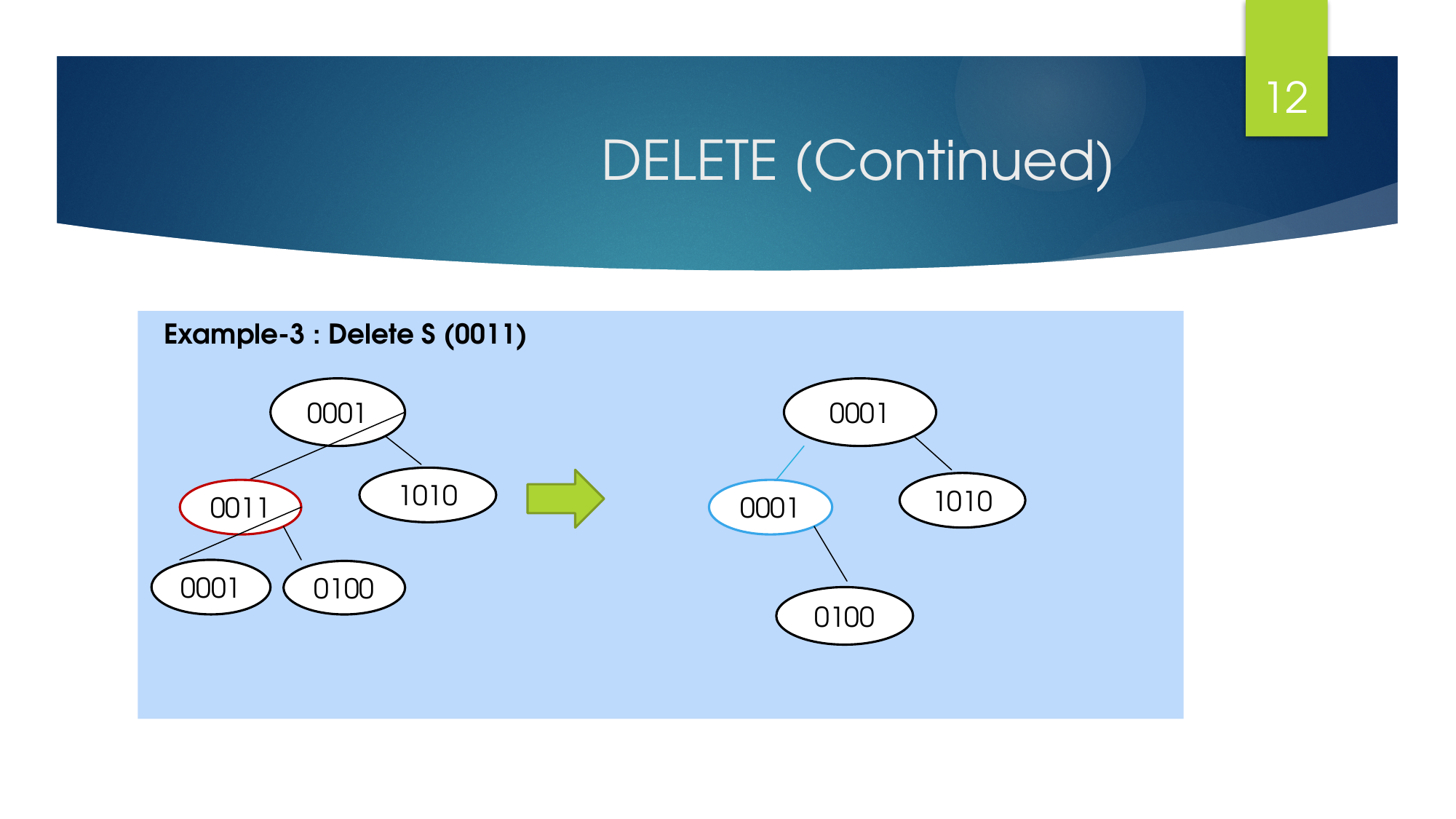

12
# DELETE (Continued)
  Example-3 : Delete S (0011)

0001
0001
1010

1010
0011
0001
0001
0100
0100